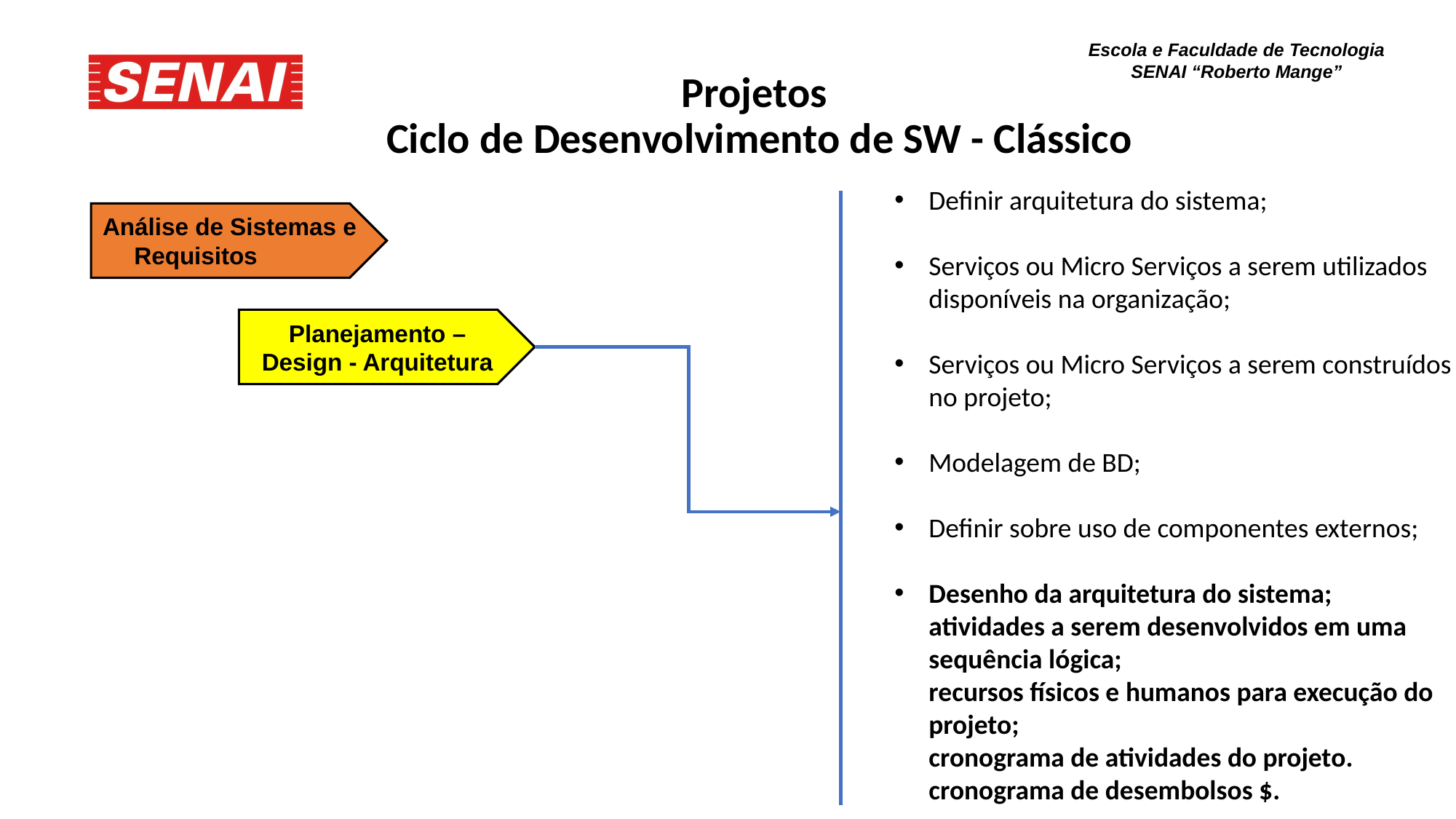

Projetos
Ciclo de Desenvolvimento de SW - Clássico
Definir arquitetura do sistema;
Serviços ou Micro Serviços a serem utilizados disponíveis na organização;

Serviços ou Micro Serviços a serem construídos no projeto;
Modelagem de BD;
Definir sobre uso de componentes externos;
Desenho da arquitetura do sistema;
atividades a serem desenvolvidos em uma sequência lógica;
recursos físicos e humanos para execução do projeto;
cronograma de atividades do projeto.
cronograma de desembolsos $.
Análise de Sistemas e Requisitos
Planejamento – Design - Arquitetura